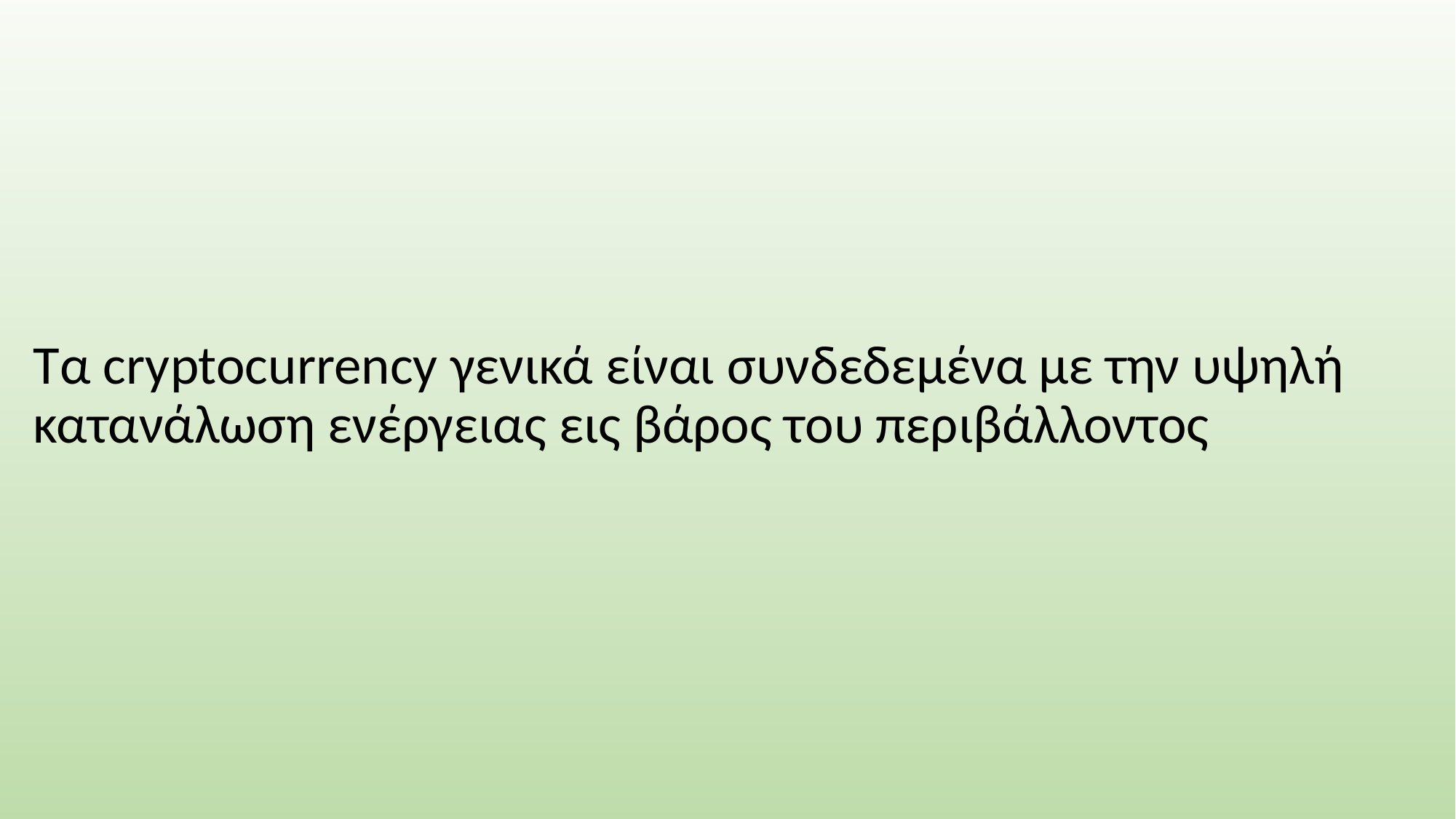

Τα cryptocurrency γενικά είναι συνδεδεμένα με την υψηλή κατανάλωση ενέργειας εις βάρος του περιβάλλοντος